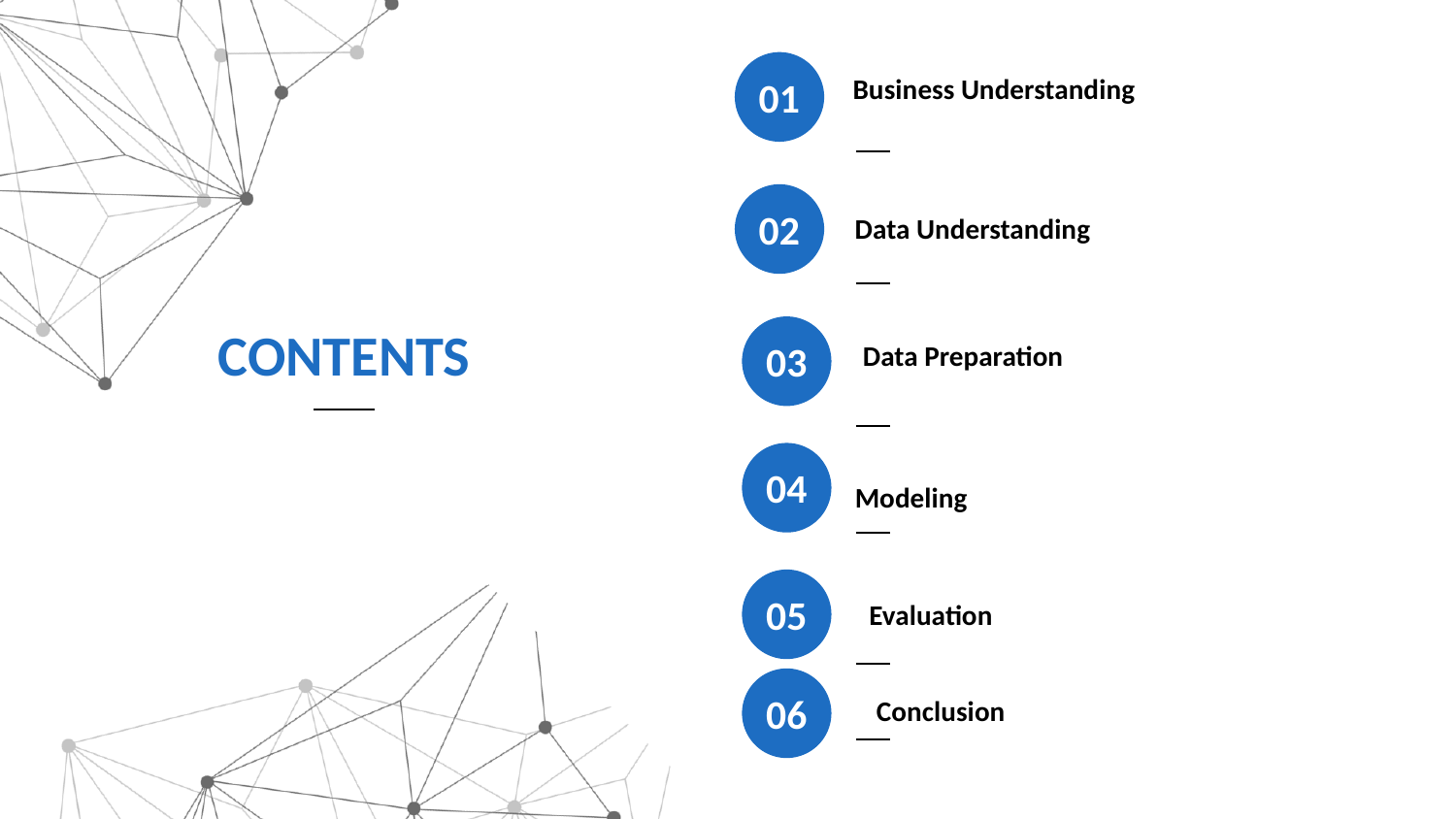

01
Business Understanding
02
Data Understanding
CONTENTS
03
Data Preparation
04
Modeling
05
 Evaluation
06
 Conclusion